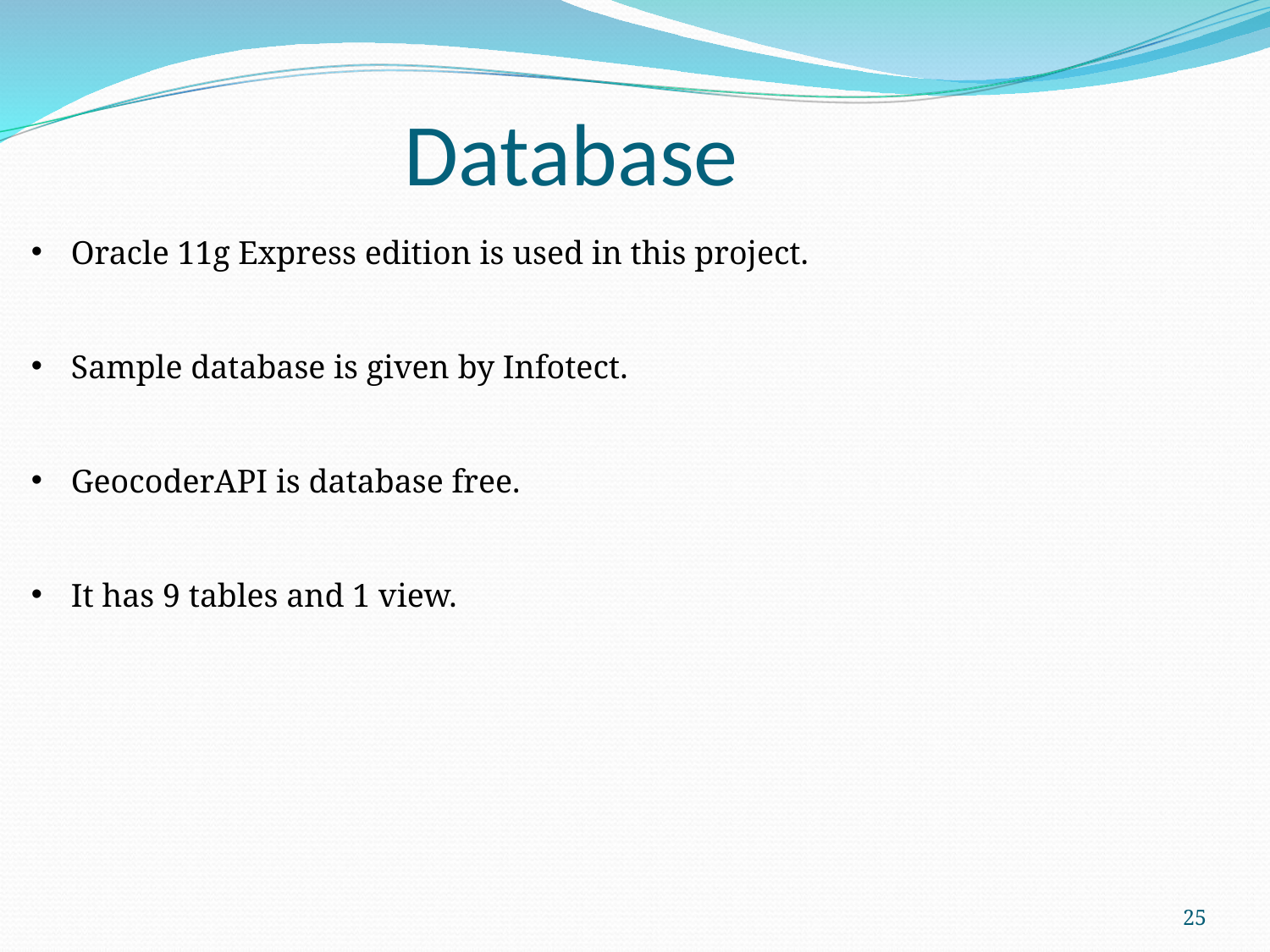

Database
Oracle 11g Express edition is used in this project.

Sample database is given by Infotect.

GeocoderAPI is database free.

It has 9 tables and 1 view.
25